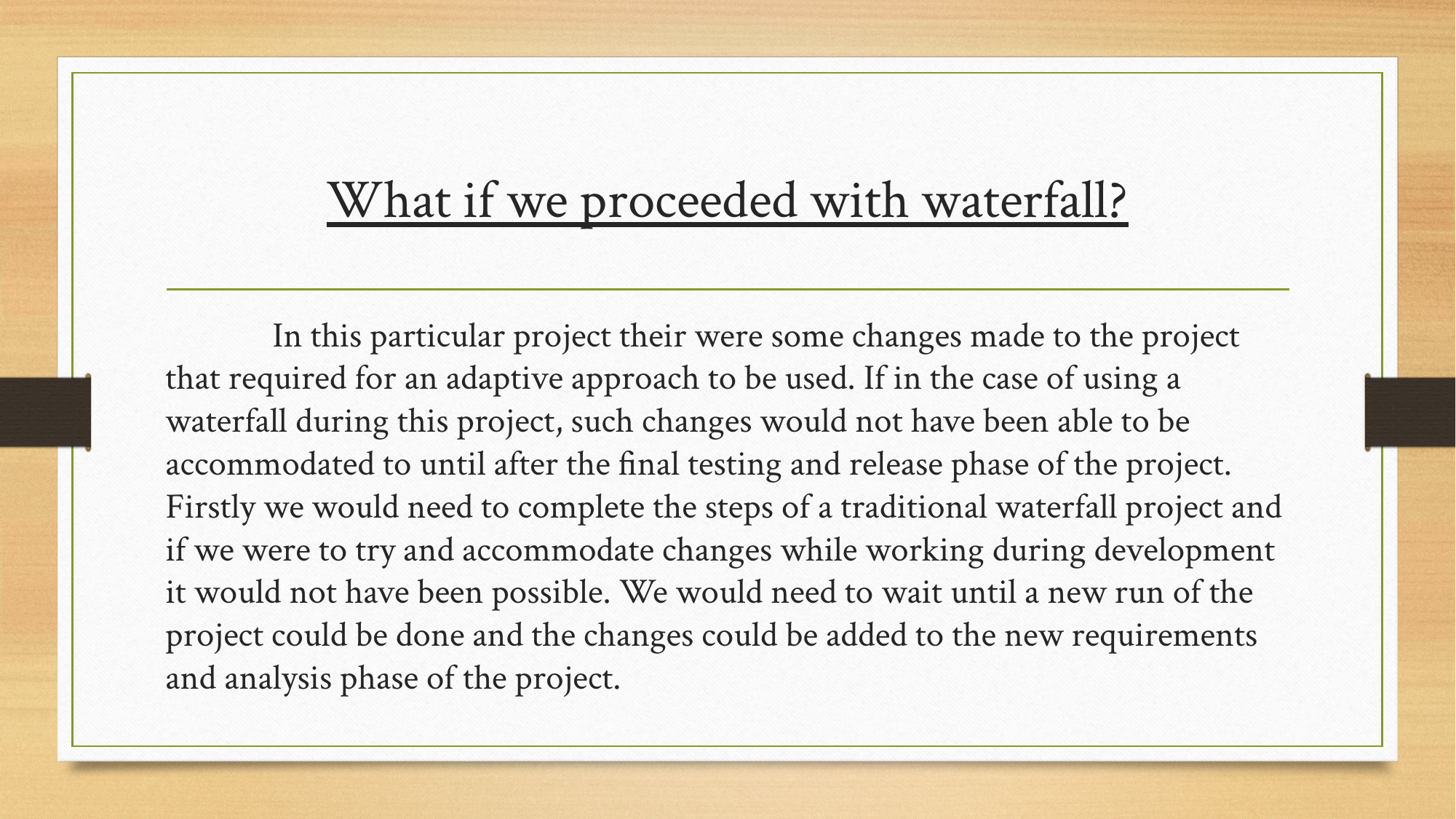

# What if we proceeded with waterfall?
	In this particular project their were some changes made to the project that required for an adaptive approach to be used. If in the case of using a waterfall during this project, such changes would not have been able to be accommodated to until after the final testing and release phase of the project. Firstly we would need to complete the steps of a traditional waterfall project and if we were to try and accommodate changes while working during development it would not have been possible. We would need to wait until a new run of the project could be done and the changes could be added to the new requirements and analysis phase of the project.